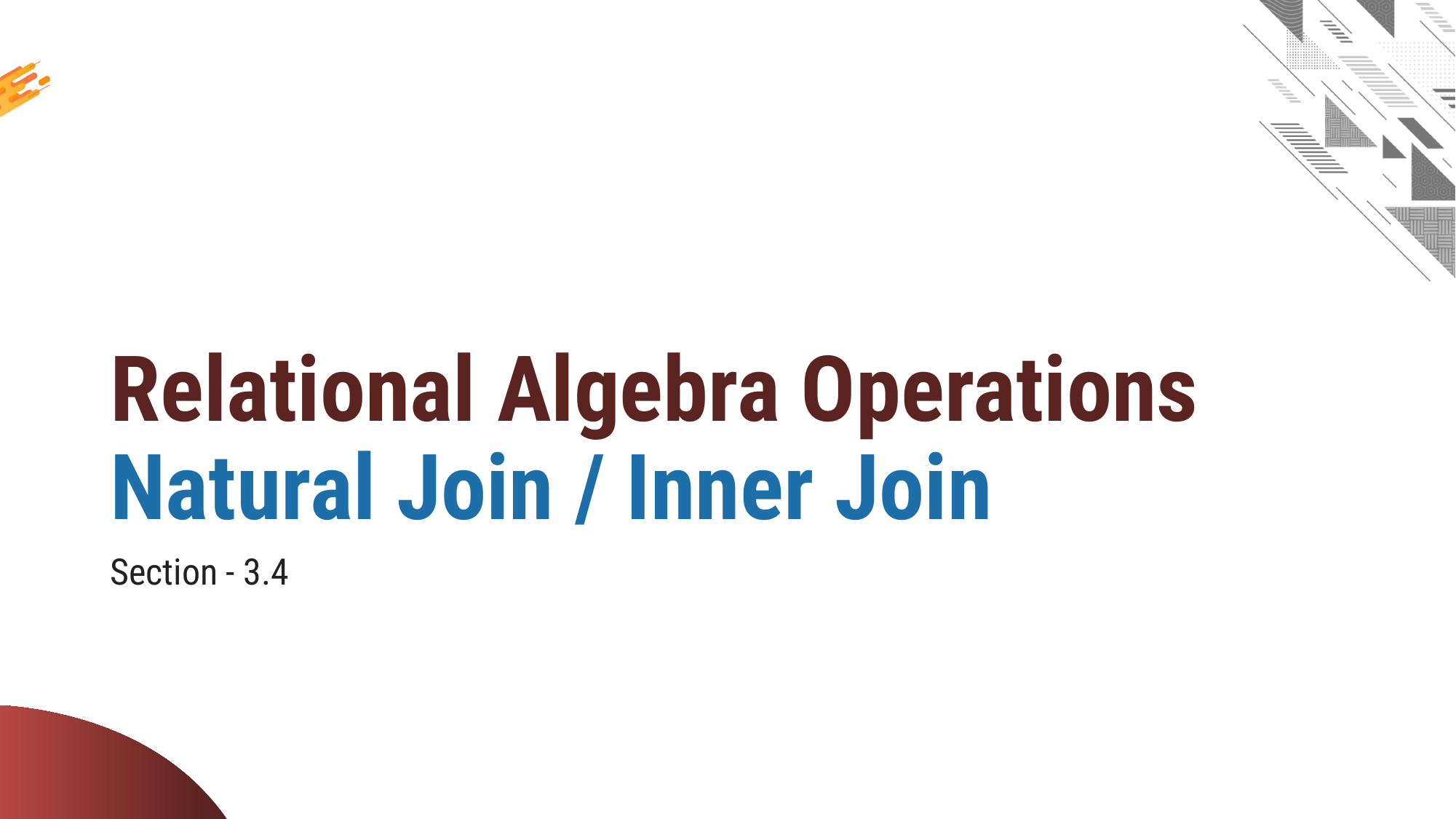

# Relational Algebra Operations Natural Join / Inner Join
Section - 3.4